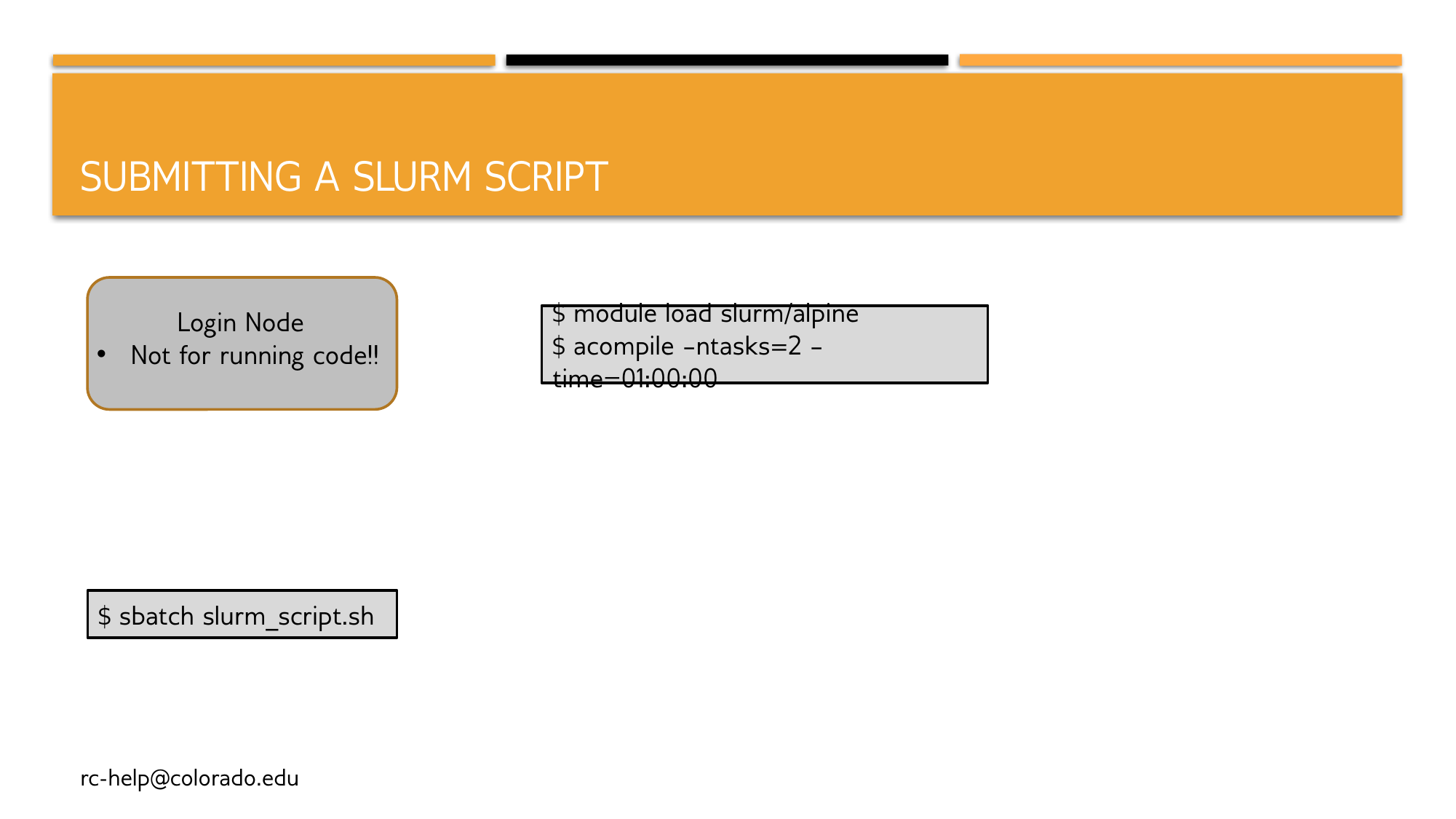

# Submitting a slurm script

Login Node
Not for running code!!
$ module load slurm/alpine
$ acompile –ntasks=2 –time=01:00:00
$ sbatch slurm_script.sh
rc-help@colorado.edu